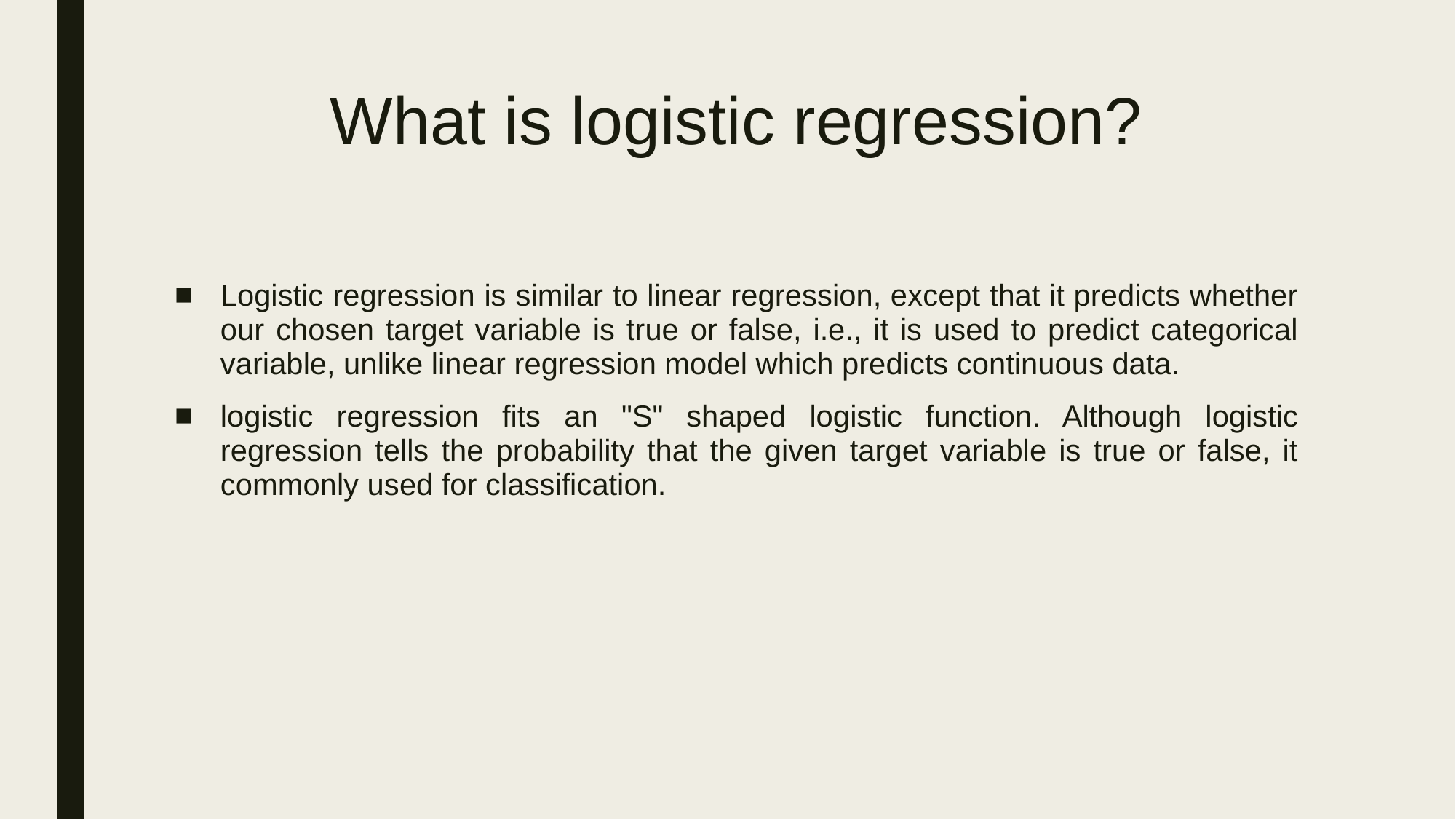

# What is logistic regression?
Logistic regression is similar to linear regression, except that it predicts whether our chosen target variable is true or false, i.e., it is used to predict categorical variable, unlike linear regression model which predicts continuous data.
logistic regression fits an "S" shaped logistic function. Although logistic regression tells the probability that the given target variable is true or false, it commonly used for classification.